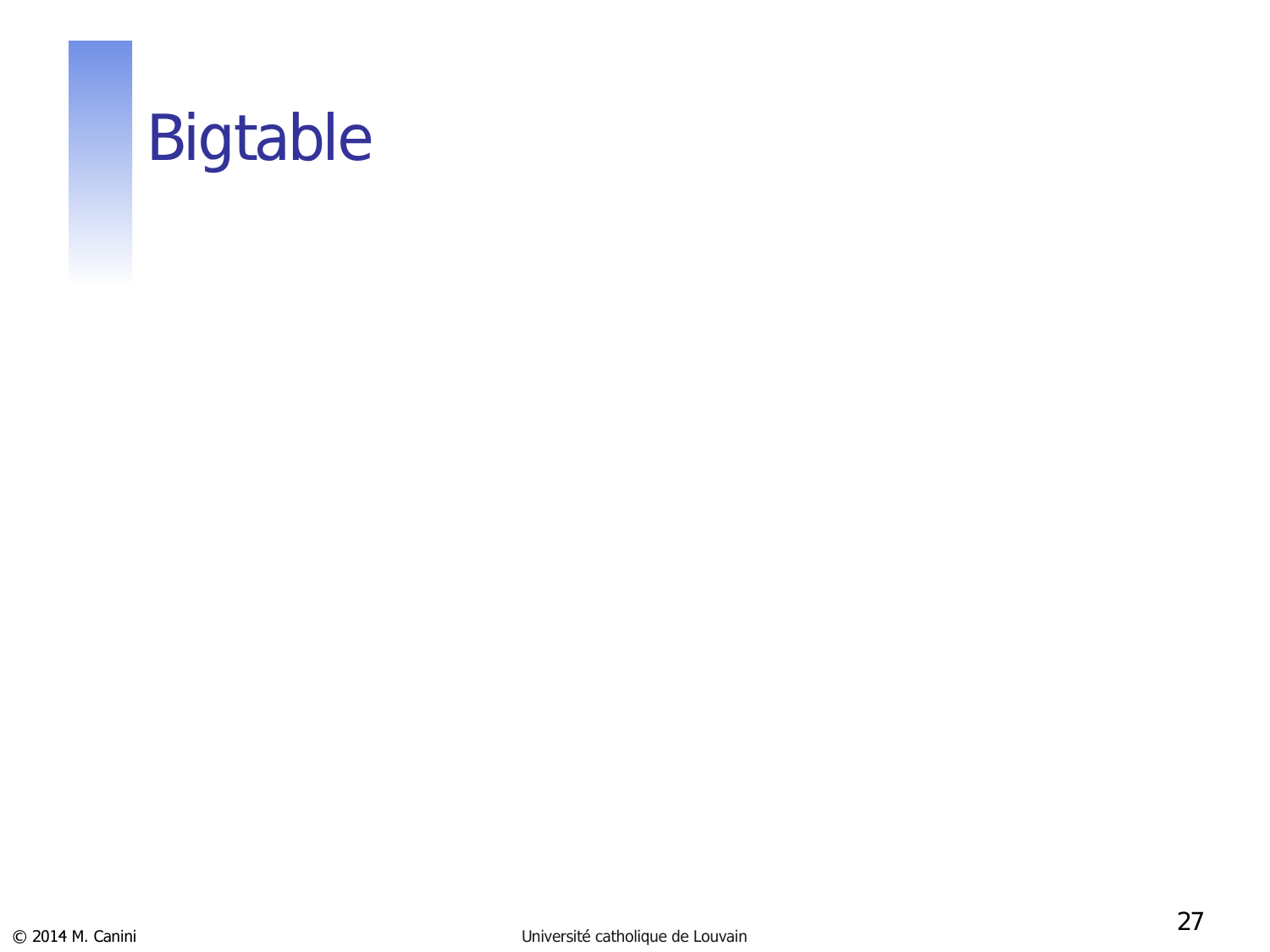

# Bigtable
27
Université catholique de Louvain